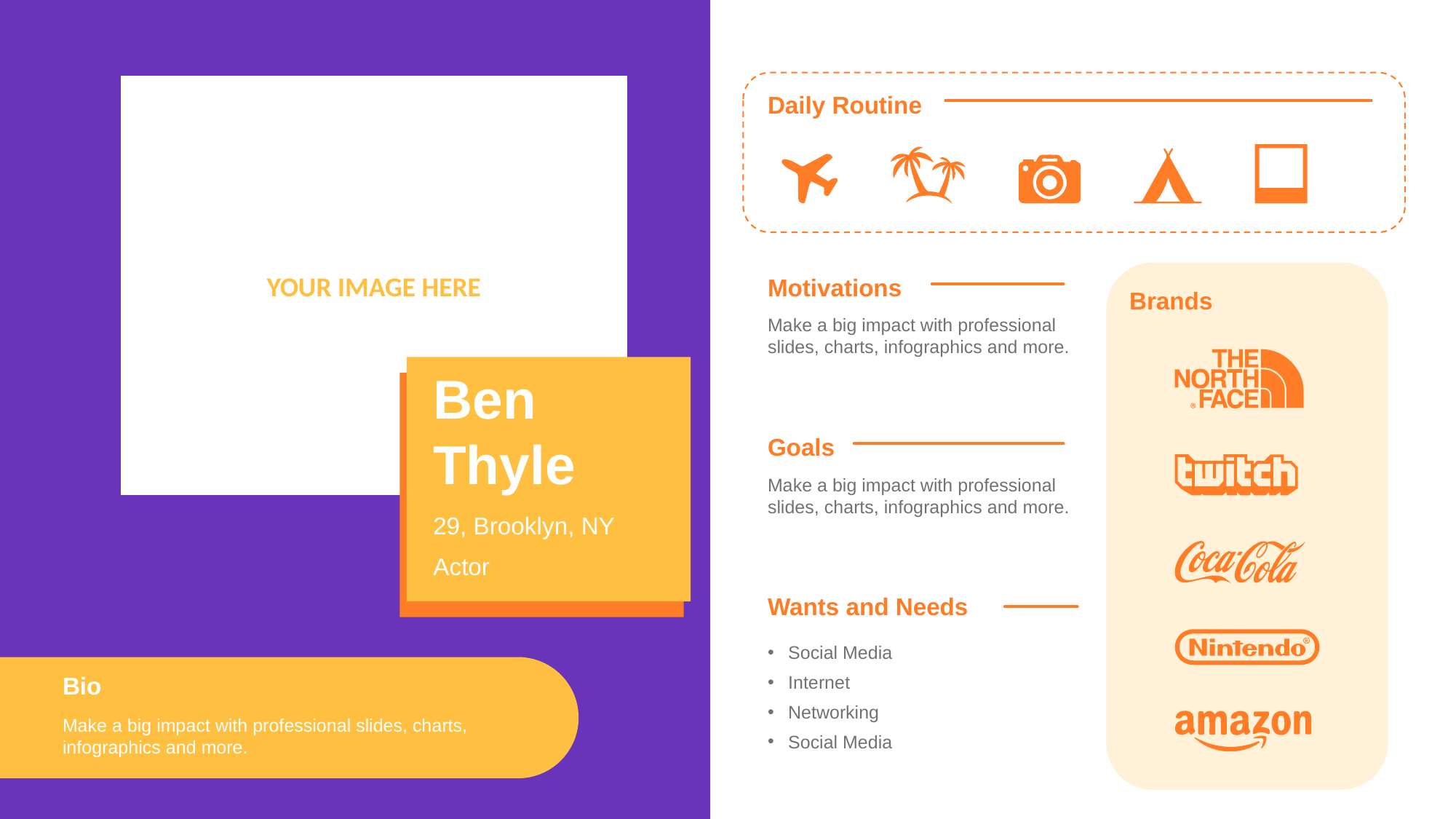

YOUR IMAGE HERE
Daily Routine

Motivations
Brands
Make a big impact with professional slides, charts, infographics and more.

Ben Thyle

29, Brooklyn, NY
Actor
Goals

Make a big impact with professional slides, charts, infographics and more.

Wants and Needs

Social Media

Bio
Internet

Networking

Make a big impact with professional slides, charts, infographics and more.

Social Media